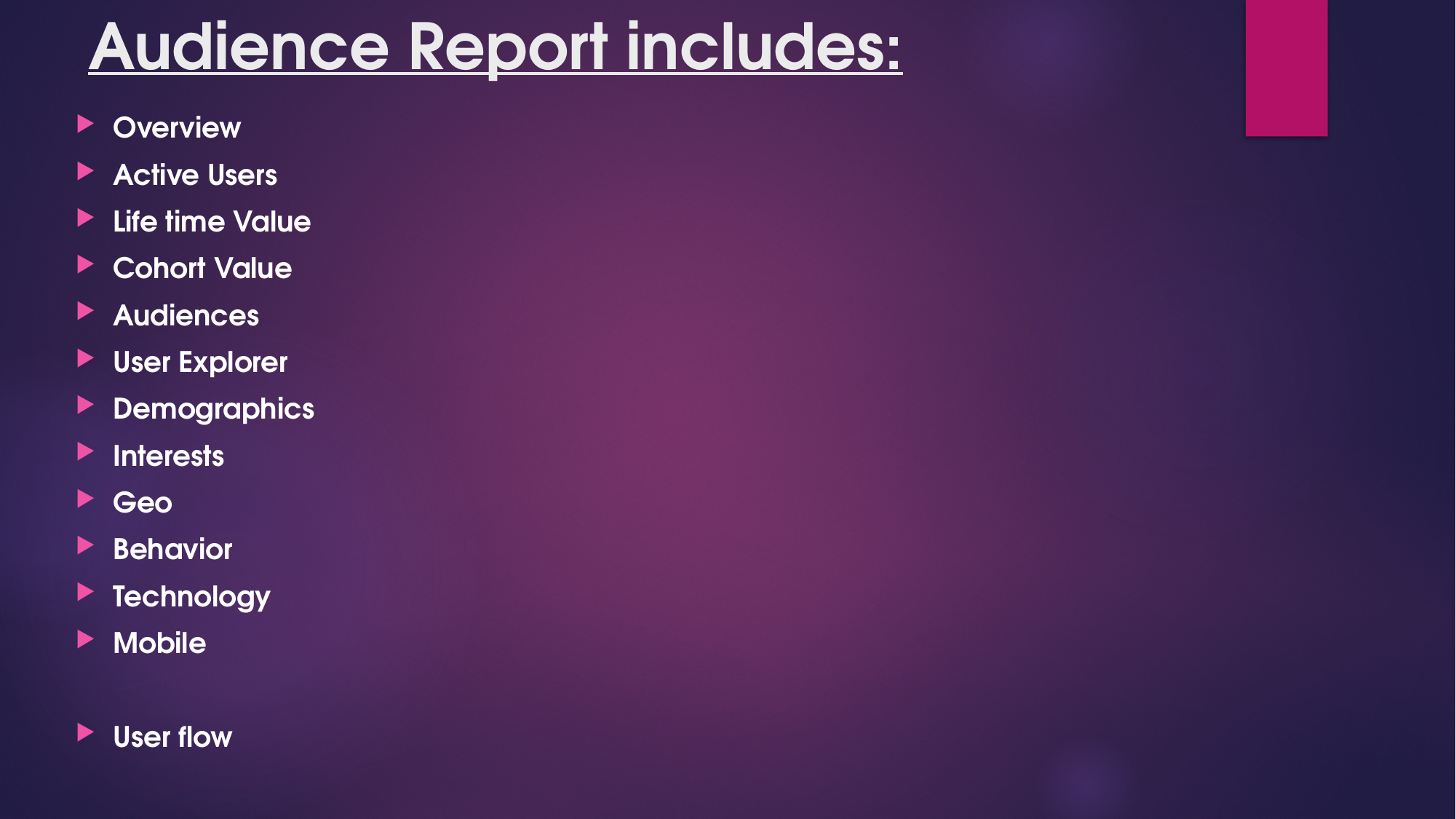

# Audience Report includes:
Overview
Active Users
Life time Value
Cohort Value
Audiences
User Explorer
Demographics
Interests
Geo
Behavior
Technology
Mobile

User flow